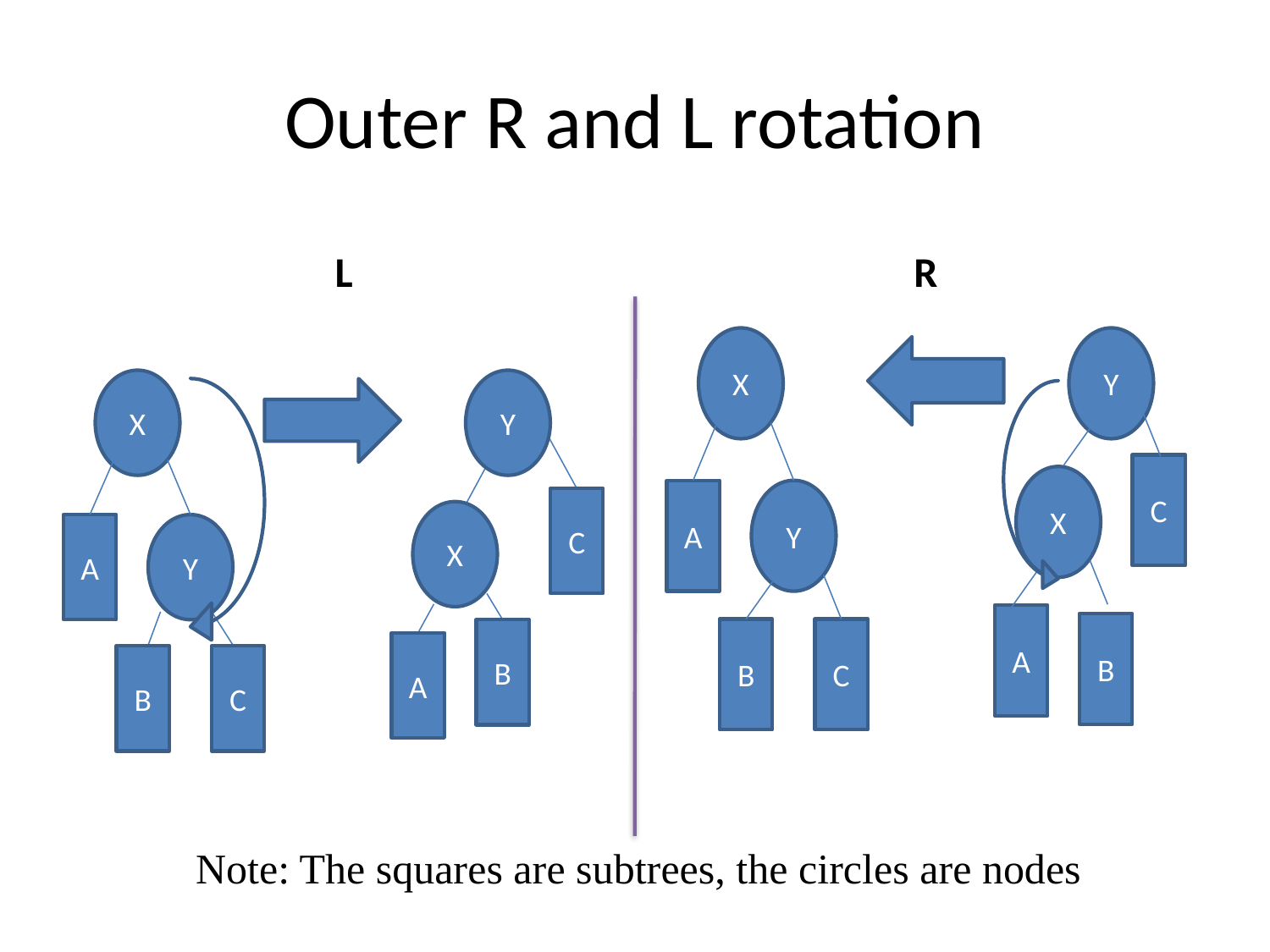

# Outer R and L rotation
L
R
X
Y

X
Y

C
X
A
Y
B
A
B
C

C
X
A
Y
A
B
B
C
Note: The squares are subtrees, the circles are nodes